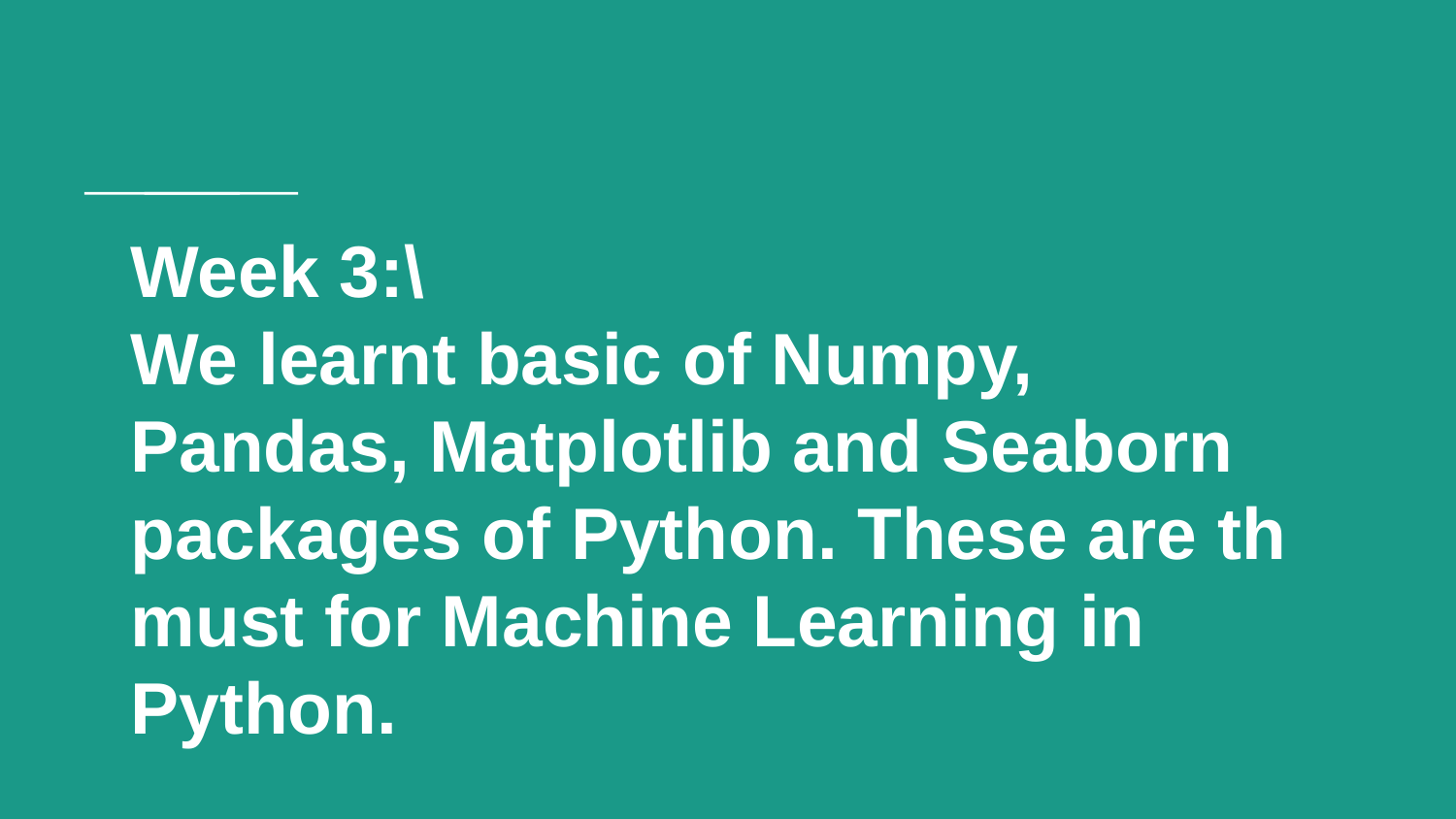

# Week 3:\ We learnt basic of Numpy, Pandas, Matplotlib and Seaborn packages of Python. These are th must for Machine Learning in Python.